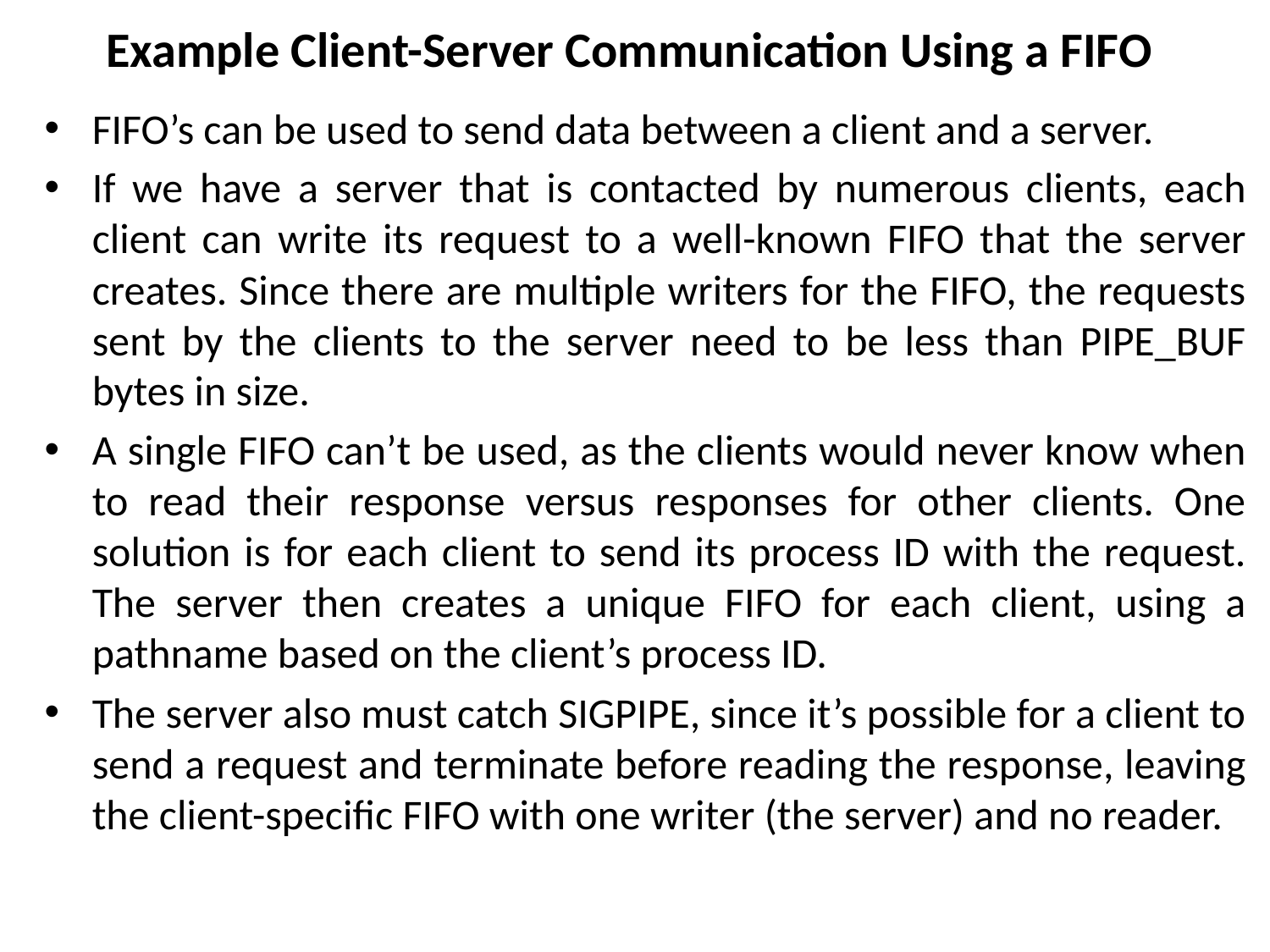

# Example Client-Server Communication Using a FIFO
FIFO’s can be used to send data between a client and a server.
If we have a server that is contacted by numerous clients, each client can write its request to a well-known FIFO that the server creates. Since there are multiple writers for the FIFO, the requests sent by the clients to the server need to be less than PIPE_BUF bytes in size.
A single FIFO can’t be used, as the clients would never know when to read their response versus responses for other clients. One solution is for each client to send its process ID with the request. The server then creates a unique FIFO for each client, using a pathname based on the client’s process ID.
The server also must catch SIGPIPE, since it’s possible for a client to send a request and terminate before reading the response, leaving the client-specific FIFO with one writer (the server) and no reader.